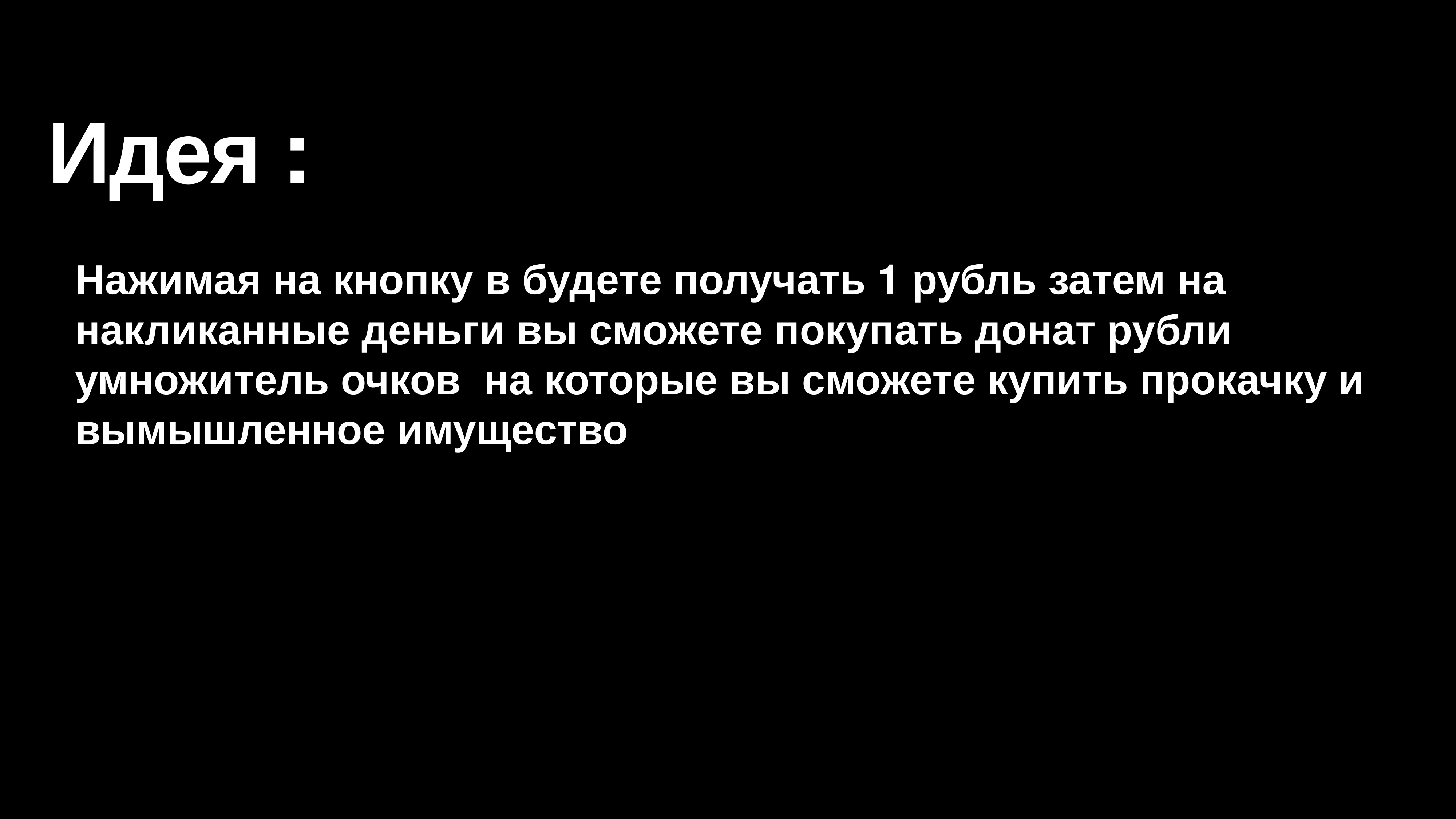

# Идея :
Нажимая на кнопку в будете получать 1 рубль затем на накликанные деньги вы сможете покупать донат рубли умножитель очков  на которые вы сможете купить прокачку и вымышленное имущество